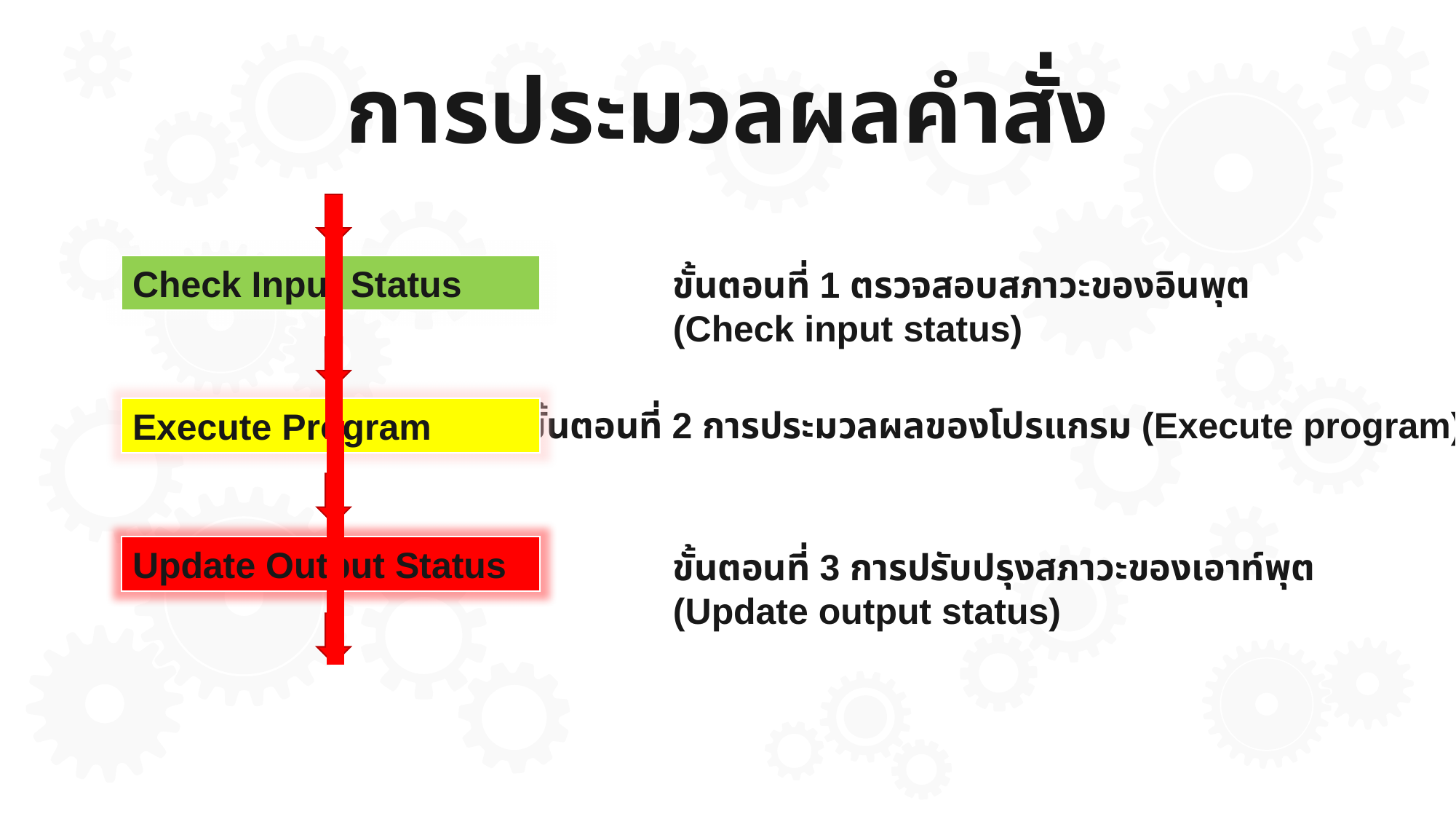

การประมวลผลคำสั่ง

Check Input Status
ขั้นตอนที่ 1 ตรวจสอบสภาวะของอินพุต (Check input status)

ขั้นตอนที่ 2 การประมวลผลของโปรแกรม (Execute program)
Execute Program

Update Output Status
ขั้นตอนที่ 3 การปรับปรุงสภาวะของเอาท์พุต (Update output status)